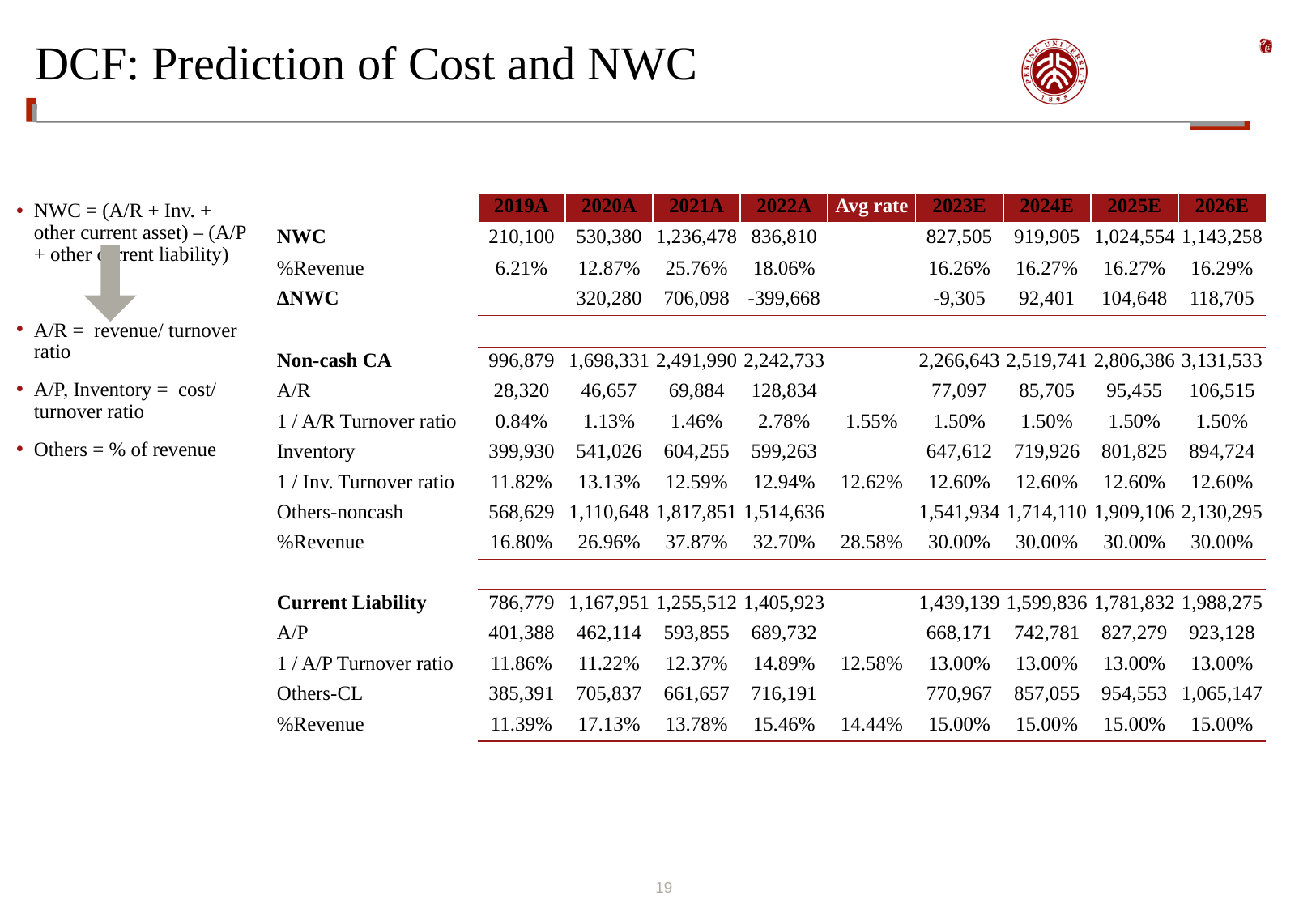

# DCF: Prediction of Cost and NWC

NWC = (A/R + Inv. + other current asset) – (A/P + other current liability)

A/R =  revenue/ turnover ratio
A/P, Inventory =  cost/ turnover ratio
Others = % of revenue

|  | 2019A | 2020A | 2021A | 2022A | Avg rate | 2023E | 2024E | 2025E | 2026E |
| --- | --- | --- | --- | --- | --- | --- | --- | --- | --- |
| NWC | 210,100 | 530,380 | 1,236,478 | 836,810 |  | 827,505 | 919,905 | 1,024,554 | 1,143,258 |
| %Revenue | 6.21% | 12.87% | 25.76% | 18.06% |  | 16.26% | 16.27% | 16.27% | 16.29% |
| ΔNWC |  | 320,280 | 706,098 | -399,668 |  | -9,305 | 92,401 | 104,648 | 118,705 |
|  |  |  |  |  |  |  |  |  |  |
| Non-cash CA | 996,879 | 1,698,331 | 2,491,990 | 2,242,733 |  | 2,266,643 | 2,519,741 | 2,806,386 | 3,131,533 |
| A/R | 28,320 | 46,657 | 69,884 | 128,834 |  | 77,097 | 85,705 | 95,455 | 106,515 |
| 1 / A/R Turnover ratio | 0.84% | 1.13% | 1.46% | 2.78% | 1.55% | 1.50% | 1.50% | 1.50% | 1.50% |
| Inventory | 399,930 | 541,026 | 604,255 | 599,263 |  | 647,612 | 719,926 | 801,825 | 894,724 |
| 1 / Inv. Turnover ratio | 11.82% | 13.13% | 12.59% | 12.94% | 12.62% | 12.60% | 12.60% | 12.60% | 12.60% |
| Others-noncash | 568,629 | 1,110,648 | 1,817,851 | 1,514,636 |  | 1,541,934 | 1,714,110 | 1,909,106 | 2,130,295 |
| %Revenue | 16.80% | 26.96% | 37.87% | 32.70% | 28.58% | 30.00% | 30.00% | 30.00% | 30.00% |
|  |  |  |  |  |  |  |  |  |  |
| Current Liability | 786,779 | 1,167,951 | 1,255,512 | 1,405,923 |  | 1,439,139 | 1,599,836 | 1,781,832 | 1,988,275 |
| A/P | 401,388 | 462,114 | 593,855 | 689,732 |  | 668,171 | 742,781 | 827,279 | 923,128 |
| 1 / A/P Turnover ratio | 11.86% | 11.22% | 12.37% | 14.89% | 12.58% | 13.00% | 13.00% | 13.00% | 13.00% |
| Others-CL | 385,391 | 705,837 | 661,657 | 716,191 |  | 770,967 | 857,055 | 954,553 | 1,065,147 |
| %Revenue | 11.39% | 17.13% | 13.78% | 15.46% | 14.44% | 15.00% | 15.00% | 15.00% | 15.00% |